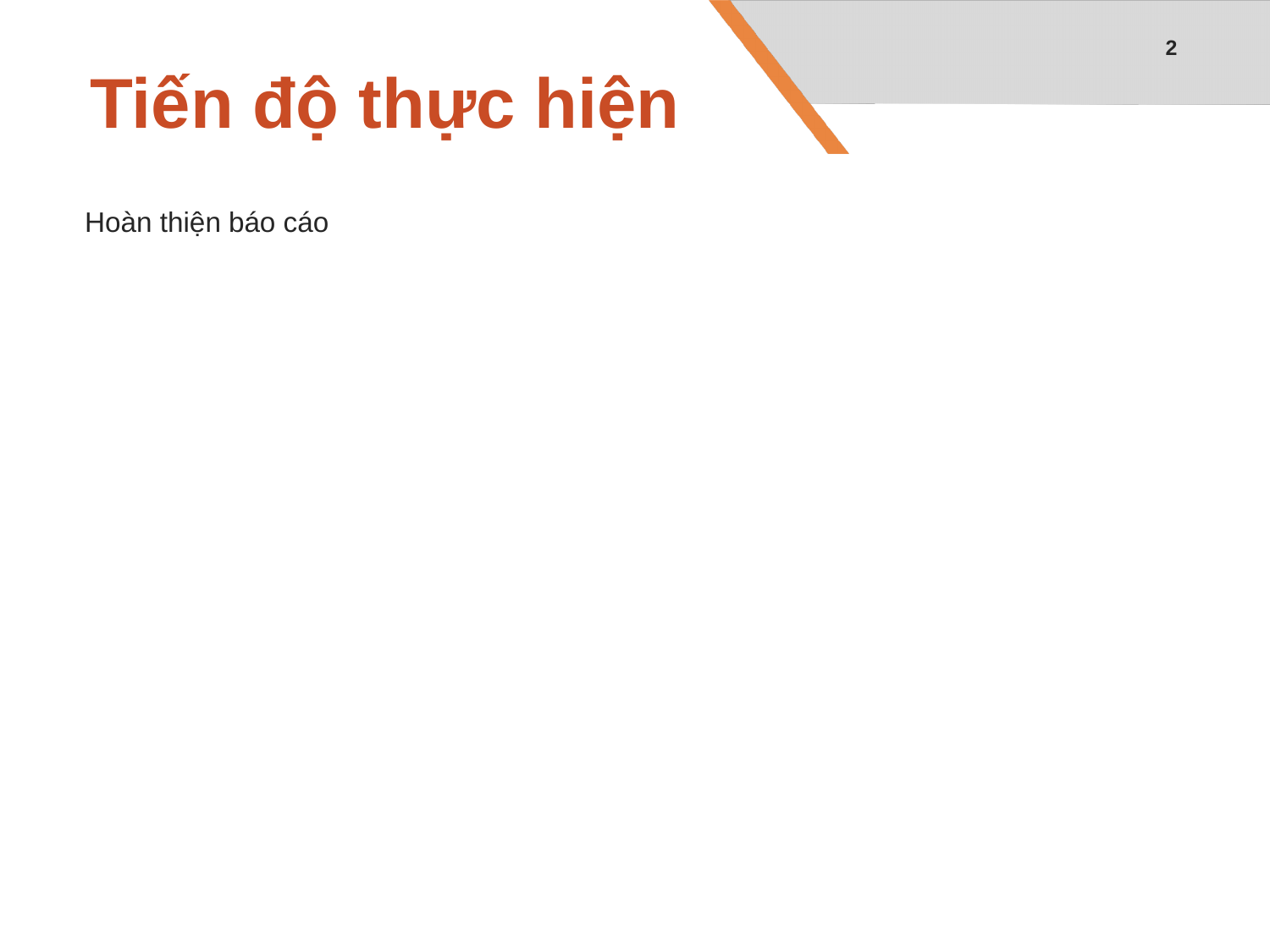

2
# Tiến độ thực hiện
Hoàn thiện báo cáo